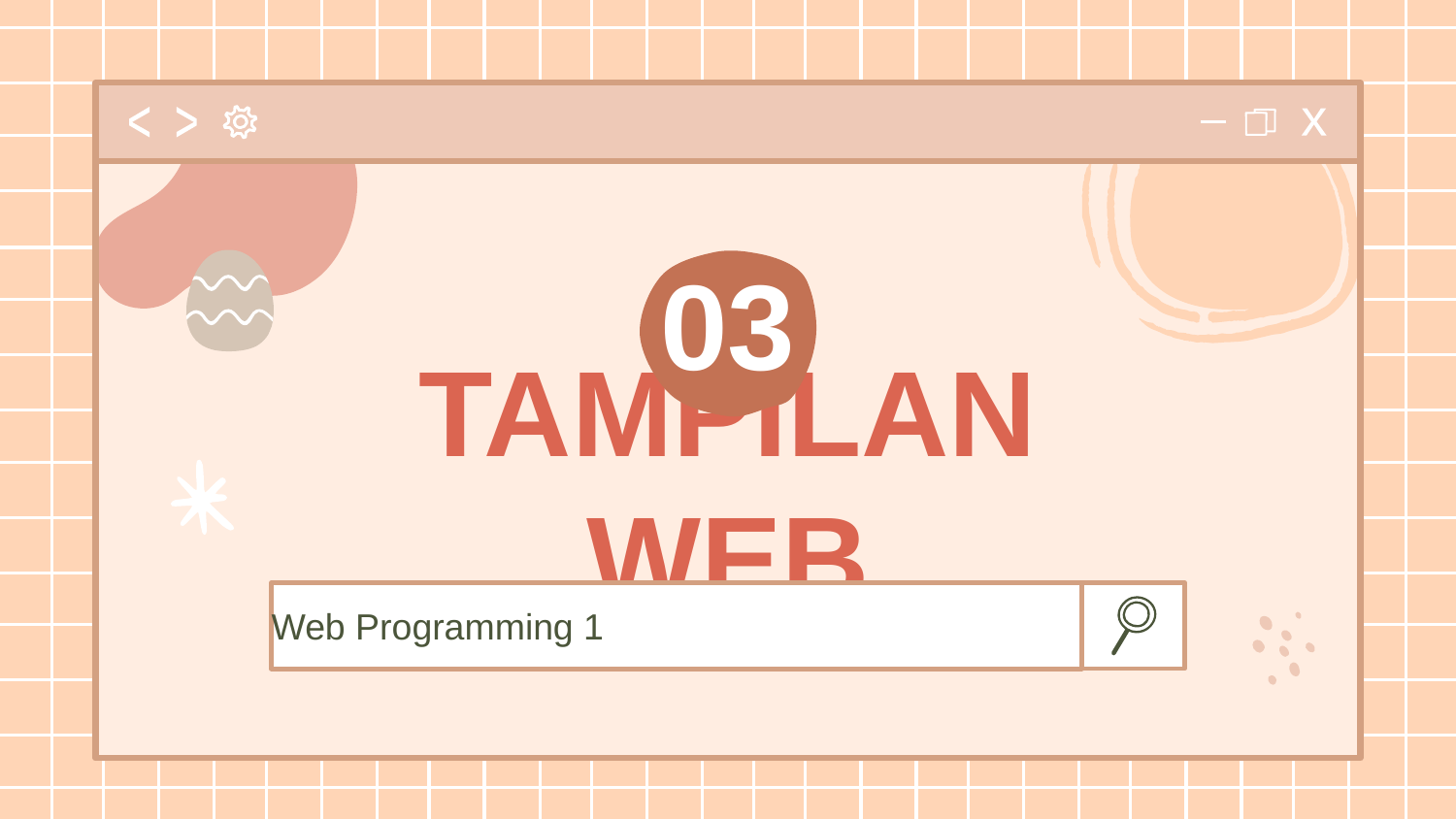

03
# TAMPILAN WEB

Web Programming 1